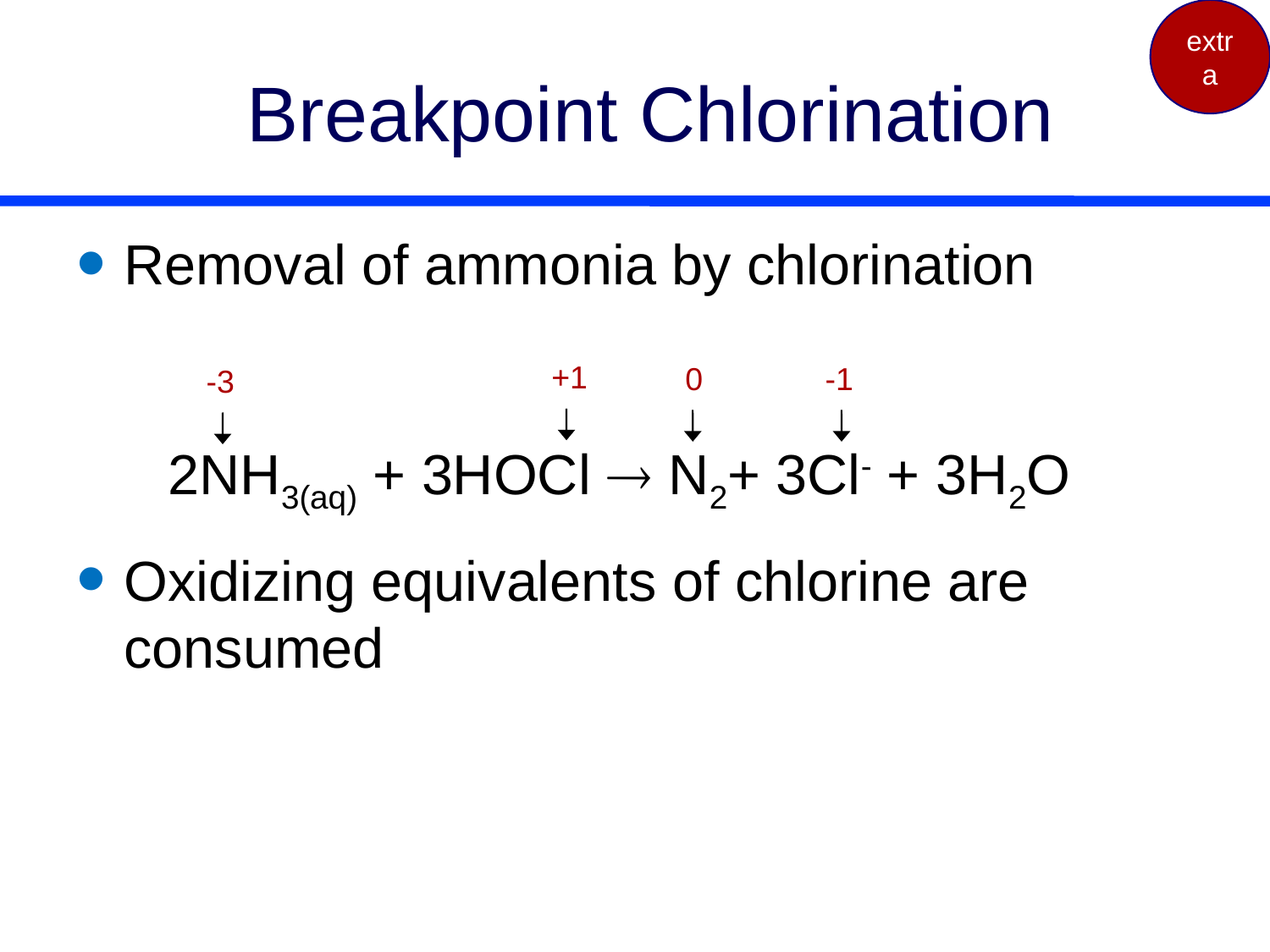

extra
# Breakpoint Chlorination
Removal of ammonia by chlorination

Oxidizing equivalents of chlorine are consumed
+1
0
-1
-3

2NH3(aq) + 3HOCl → N2+ 3Cl- + 3H2O